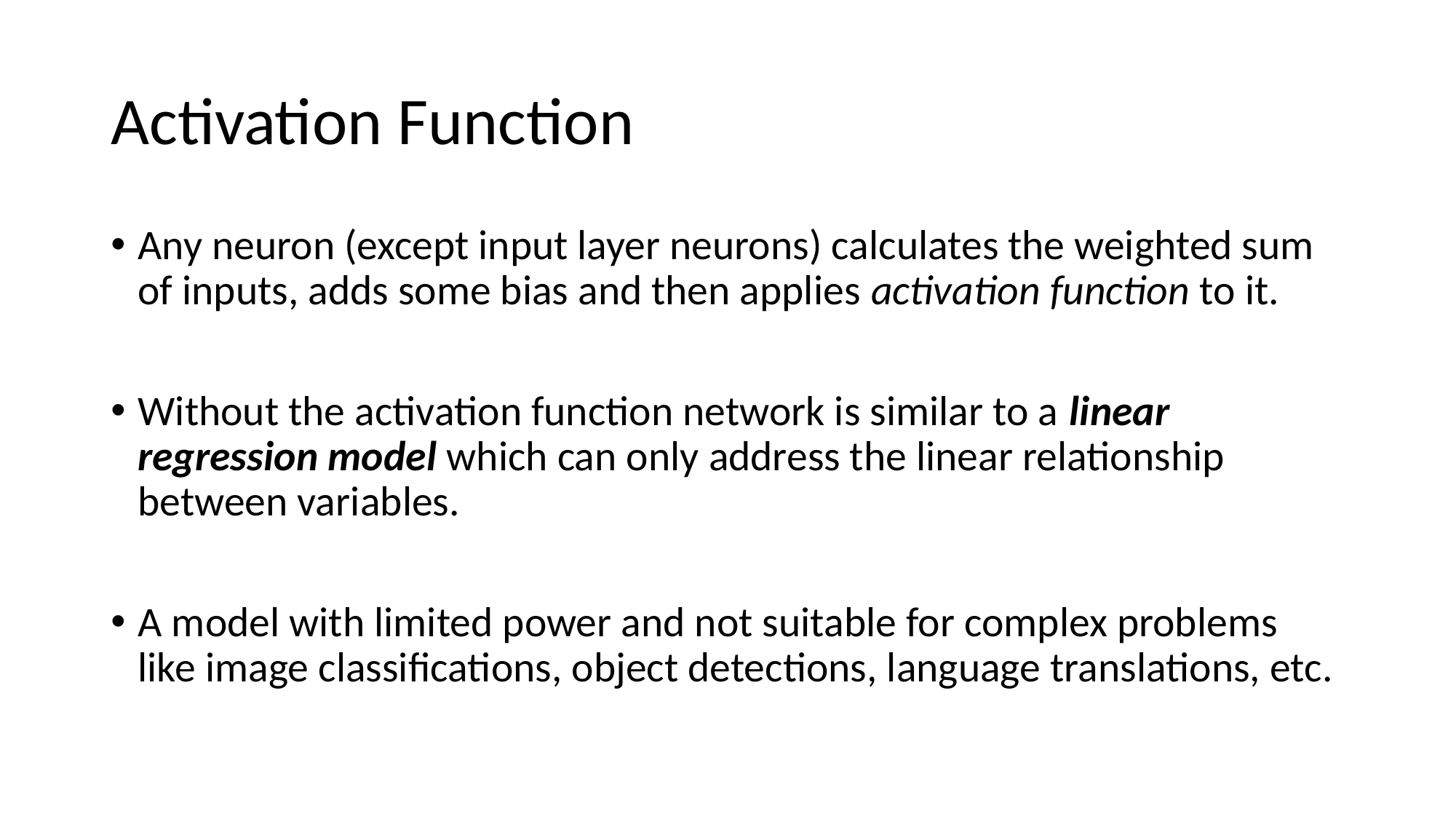

# Activation Function
Any neuron (except input layer neurons) calculates the weighted sum of inputs, adds some bias and then applies activation function to it.

Without the activation function network is similar to a linear regression model which can only address the linear relationship between variables.

A model with limited power and not suitable for complex problems like image classifications, object detections, language translations, etc.